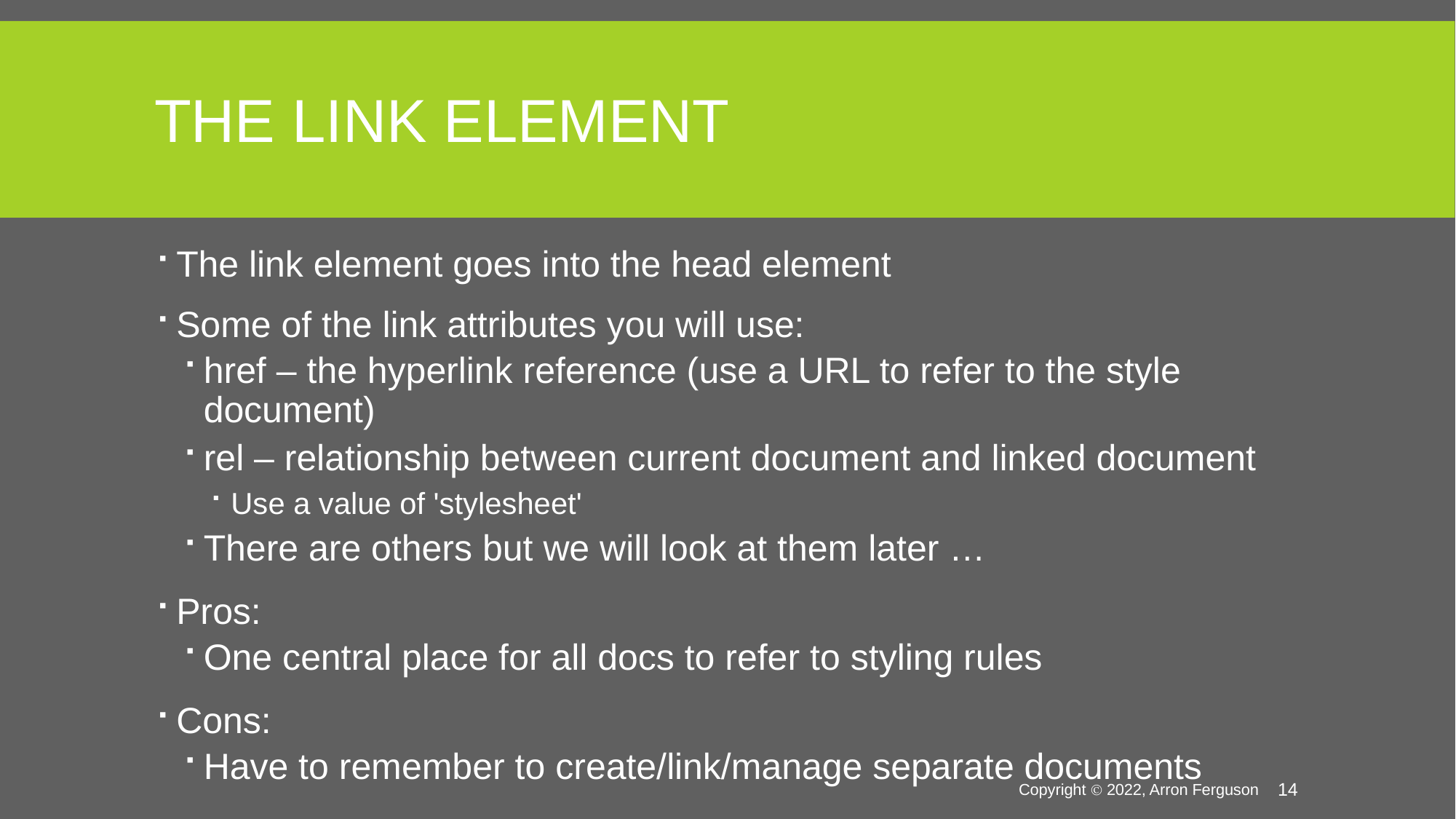

# The link Element
The link element goes into the head element
Some of the link attributes you will use:
href – the hyperlink reference (use a URL to refer to the style document)
rel – relationship between current document and linked document
Use a value of 'stylesheet'
There are others but we will look at them later …
Pros:
One central place for all docs to refer to styling rules
Cons:
Have to remember to create/link/manage separate documents
Copyright Ⓒ 2022, Arron Ferguson
14